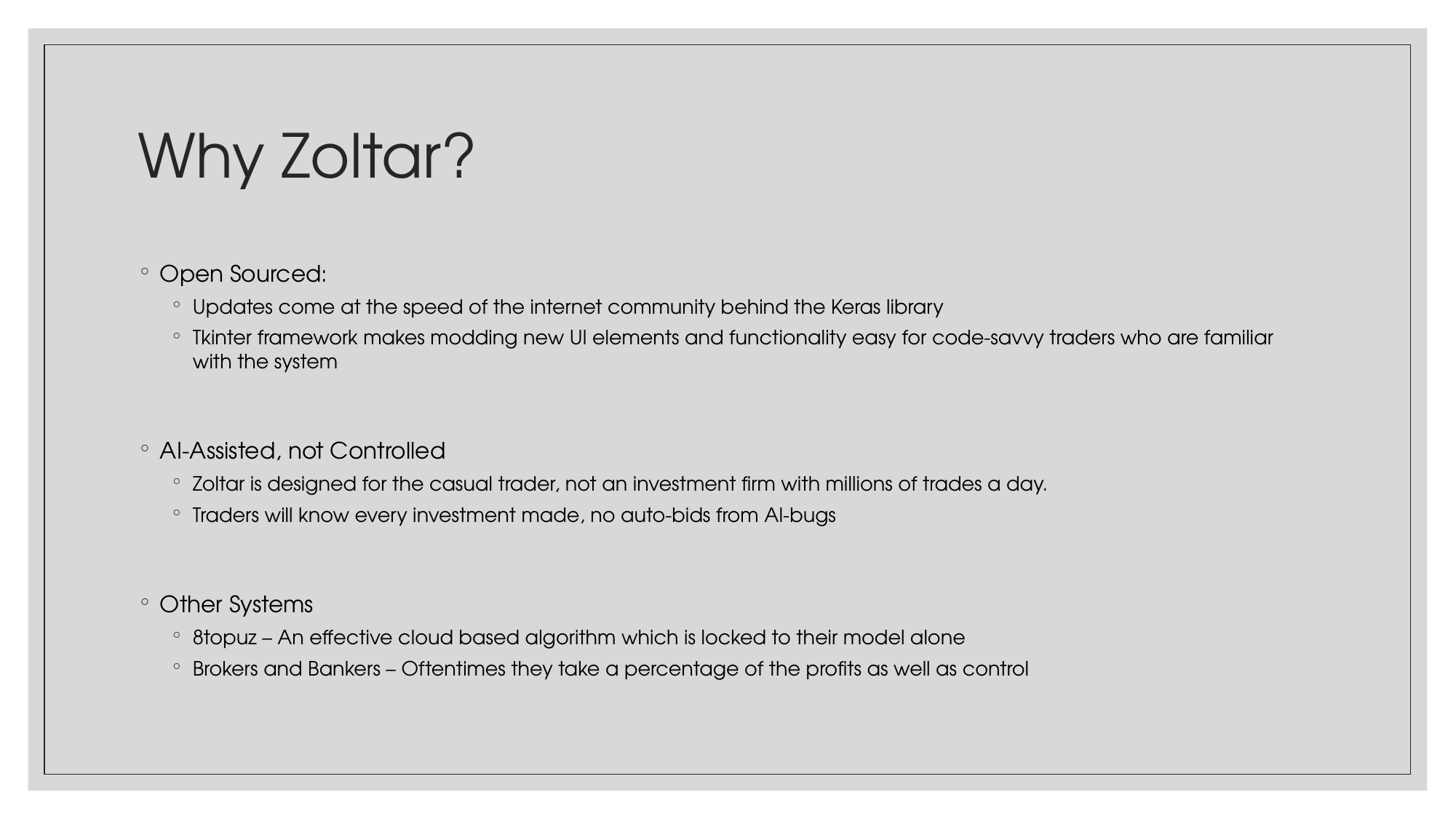

# Why Zoltar?
Open Sourced:
Updates come at the speed of the internet community behind the Keras library
Tkinter framework makes modding new UI elements and functionality easy for code-savvy traders who are familiar with the system

AI-Assisted, not Controlled
Zoltar is designed for the casual trader, not an investment firm with millions of trades a day.
Traders will know every investment made, no auto-bids from AI-bugs

Other Systems
8topuz – An effective cloud based algorithm which is locked to their model alone
Brokers and Bankers – Oftentimes they take a percentage of the profits as well as control